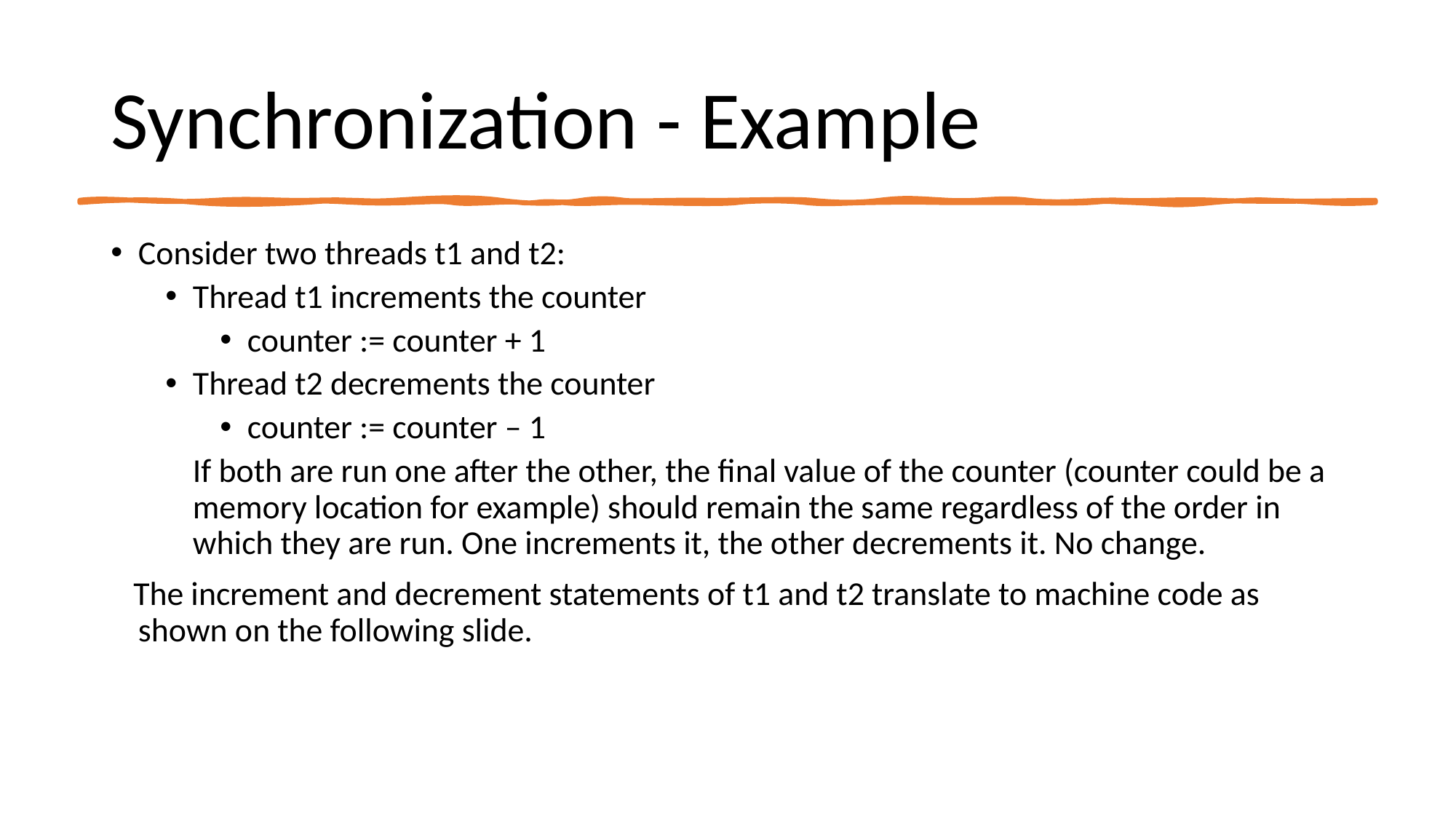

# Synchronization - Example

Consider two threads t1 and t2:
Thread t1 increments the counter
counter := counter + 1
Thread t2 decrements the counter
counter := counter – 1
	If both are run one after the other, the final value of the counter (counter could be a memory location for example) should remain the same regardless of the order in which they are run. One increments it, the other decrements it. No change.
   The increment and decrement statements of t1 and t2 translate to machine code as shown on the following slide.